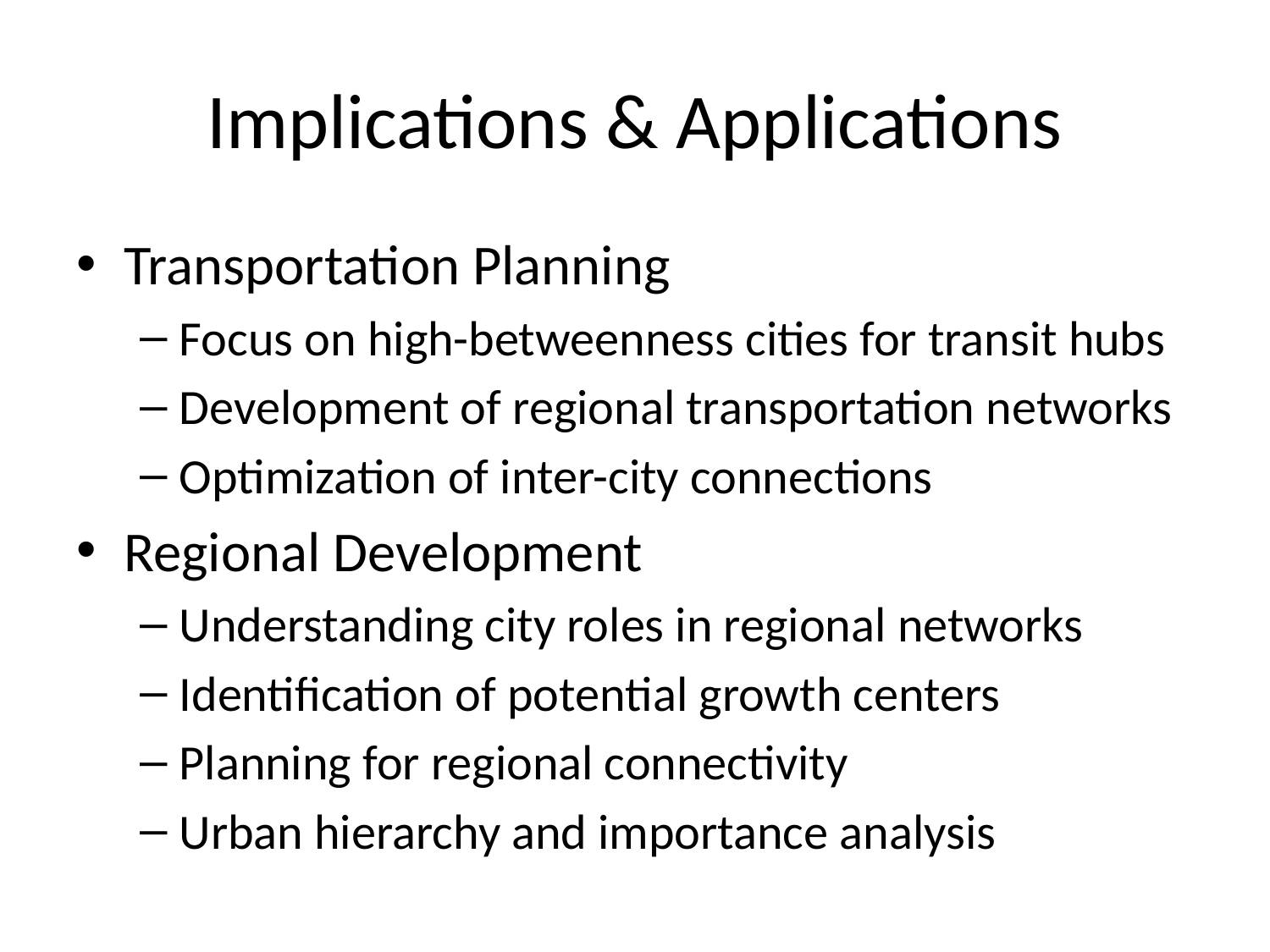

# Implications & Applications
Transportation Planning
Focus on high-betweenness cities for transit hubs
Development of regional transportation networks
Optimization of inter-city connections
Regional Development
Understanding city roles in regional networks
Identification of potential growth centers
Planning for regional connectivity
Urban hierarchy and importance analysis